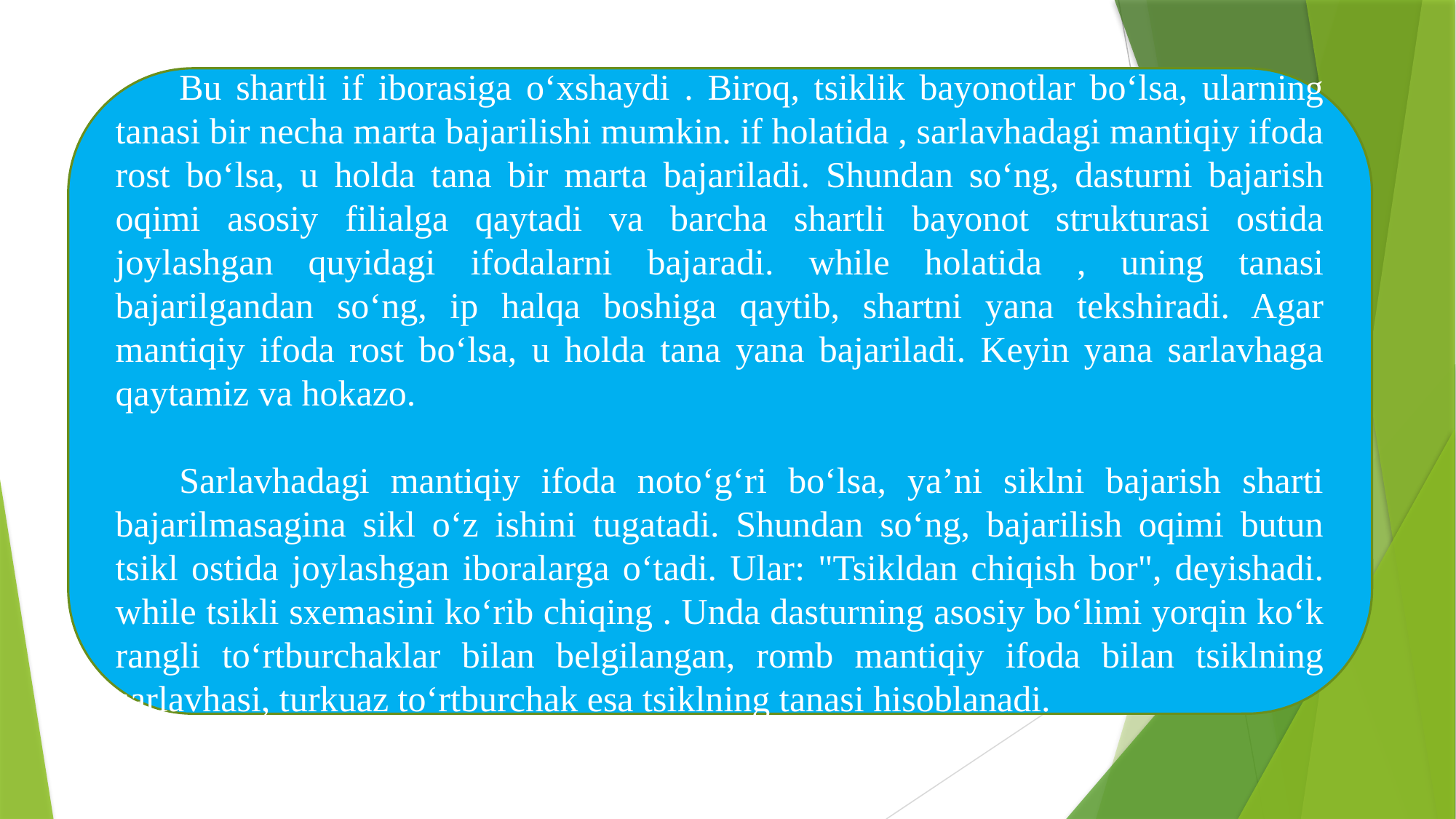

Bu shartli if iborasiga o‘xshaydi . Biroq, tsiklik bayonotlar bo‘lsa, ularning tanasi bir necha marta bajarilishi mumkin. if holatida , sarlavhadagi mantiqiy ifoda rost bo‘lsa, u holda tana bir marta bajariladi. Shundan so‘ng, dasturni bajarish oqimi asosiy filialga qaytadi va barcha shartli bayonot strukturasi ostida joylashgan quyidagi ifodalarni bajaradi. while holatida , uning tanasi bajarilgandan so‘ng, ip halqa boshiga qaytib, shartni yana tekshiradi. Agar mantiqiy ifoda rost bo‘lsa, u holda tana yana bajariladi. Keyin yana sarlavhaga qaytamiz va hokazo.

Sarlavhadagi mantiqiy ifoda noto‘g‘ri bo‘lsa, ya’ni siklni bajarish sharti bajarilmasagina sikl o‘z ishini tugatadi. Shundan so‘ng, bajarilish oqimi butun tsikl ostida joylashgan iboralarga o‘tadi. Ular: "Tsikldan chiqish bor", deyishadi. while tsikli sxemasini ko‘rib chiqing . Unda dasturning asosiy bo‘limi yorqin ko‘k rangli to‘rtburchaklar bilan belgilangan, romb mantiqiy ifoda bilan tsiklning sarlavhasi, turkuaz to‘rtburchak esa tsiklning tanasi hisoblanadi.